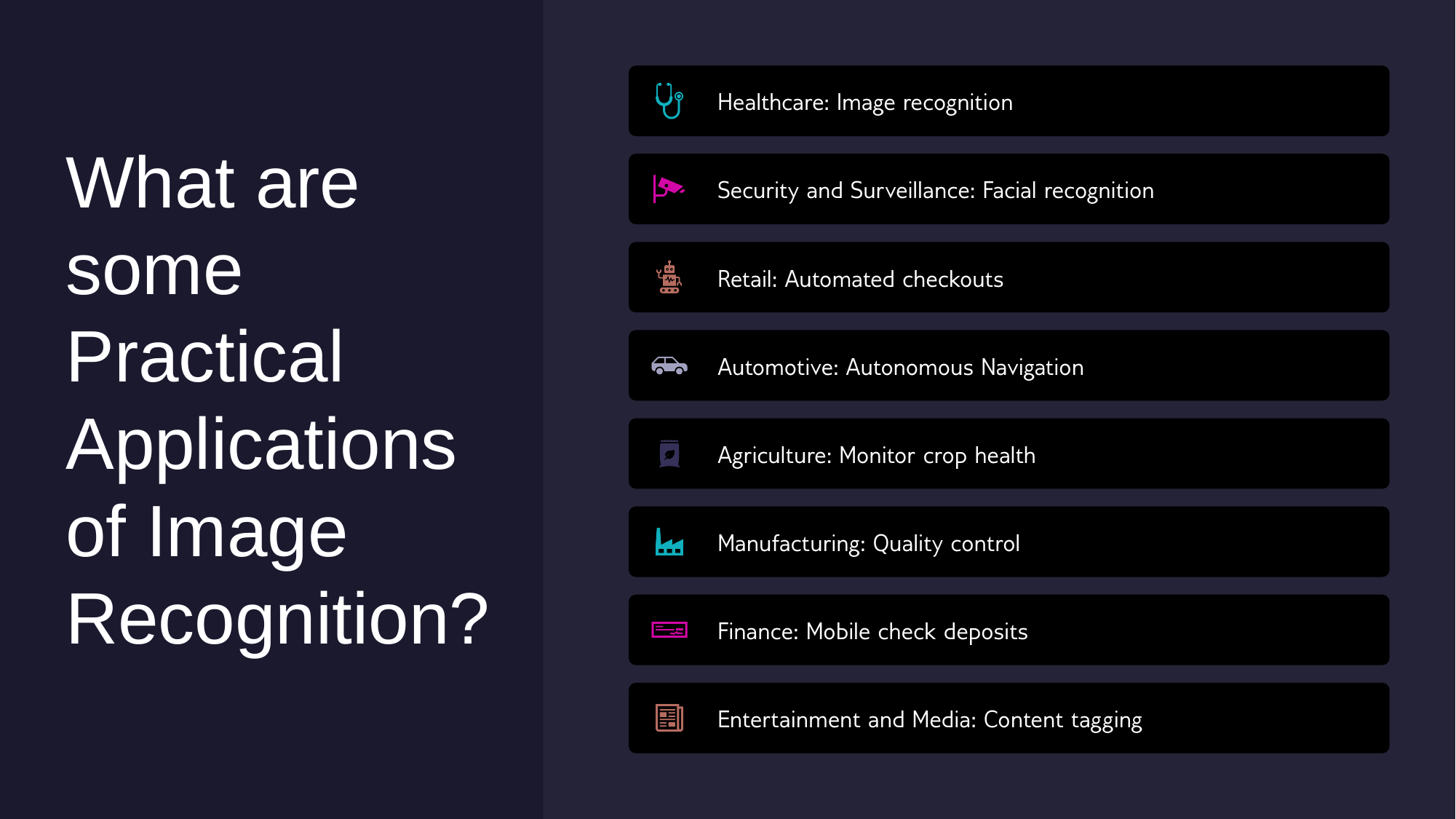

# What are some Practical Applications of Image Recognition?
Healthcare: Image recognition
Security and Surveillance: Facial recognition
Retail: Automated checkouts
Automotive: Autonomous Navigation
Agriculture: Monitor crop health
Manufacturing: Quality control
Finance: Mobile check deposits
Entertainment and Media: Content tagging